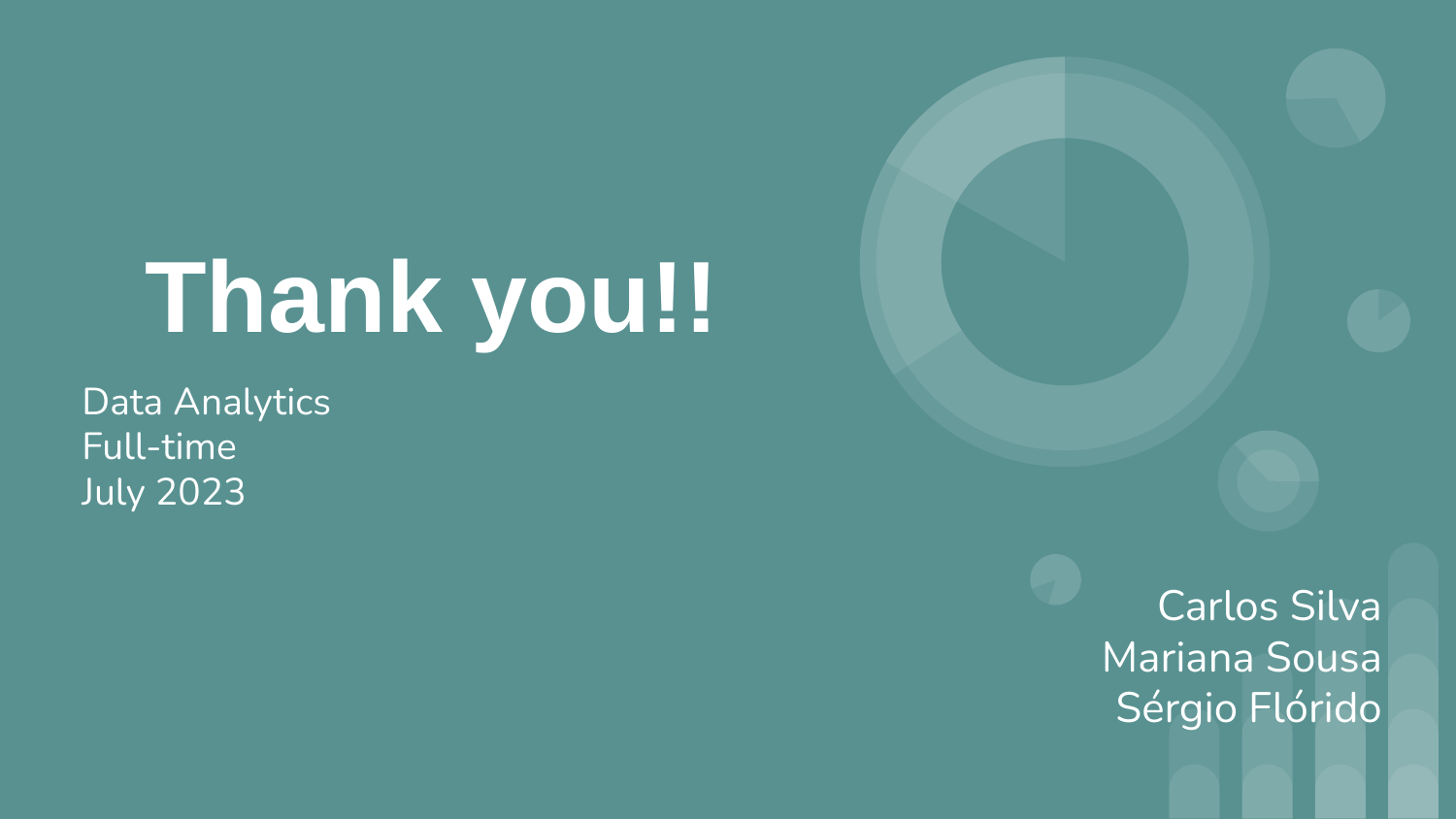

# Thank you!!

Data Analytics
Full-time
July 2023
Carlos Silva
Mariana Sousa
Sérgio Flórido